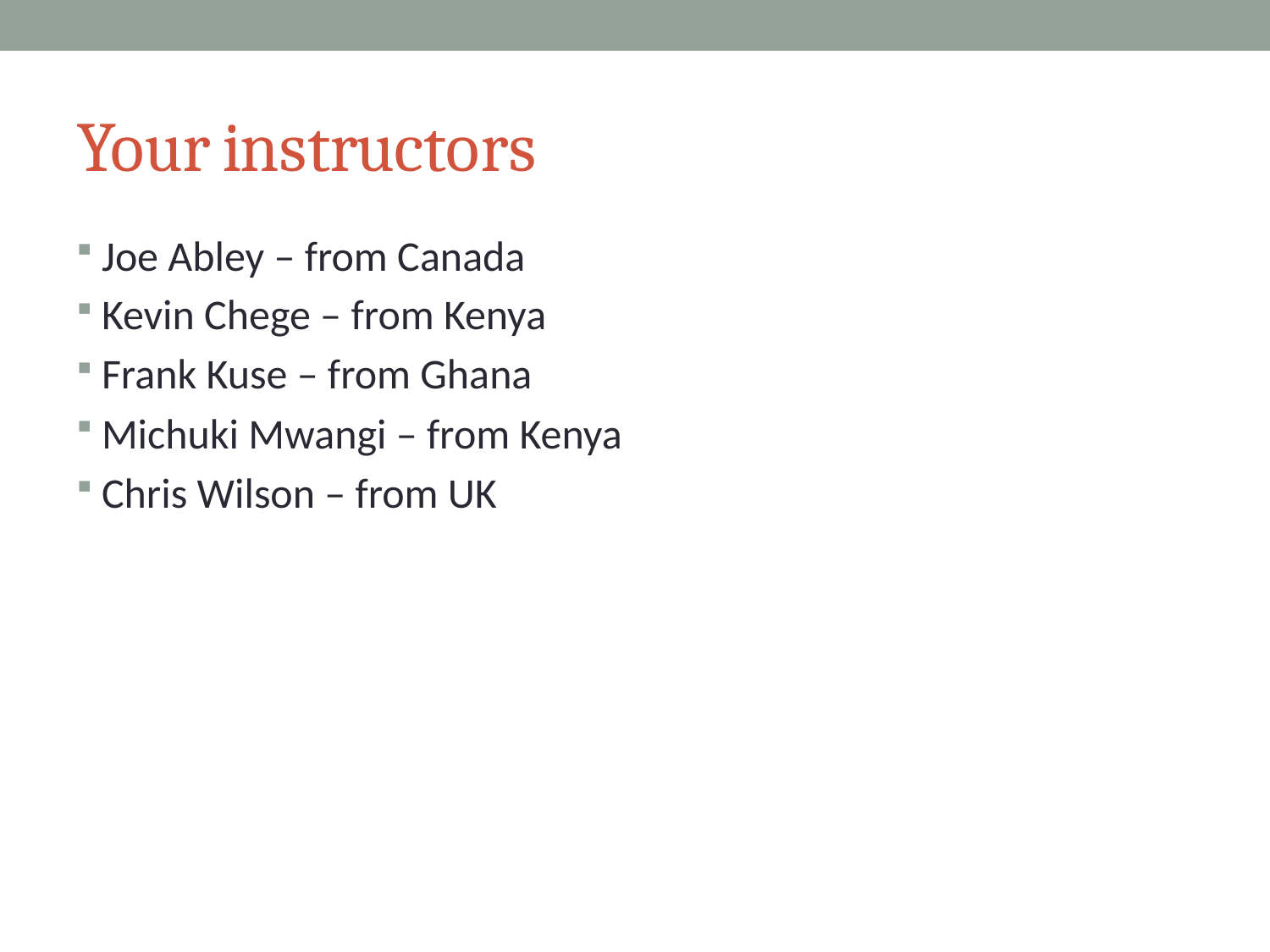

# Your instructors
Joe Abley – from Canada
Kevin Chege – from Kenya
Frank Kuse – from Ghana
Michuki Mwangi – from Kenya
Chris Wilson – from UK